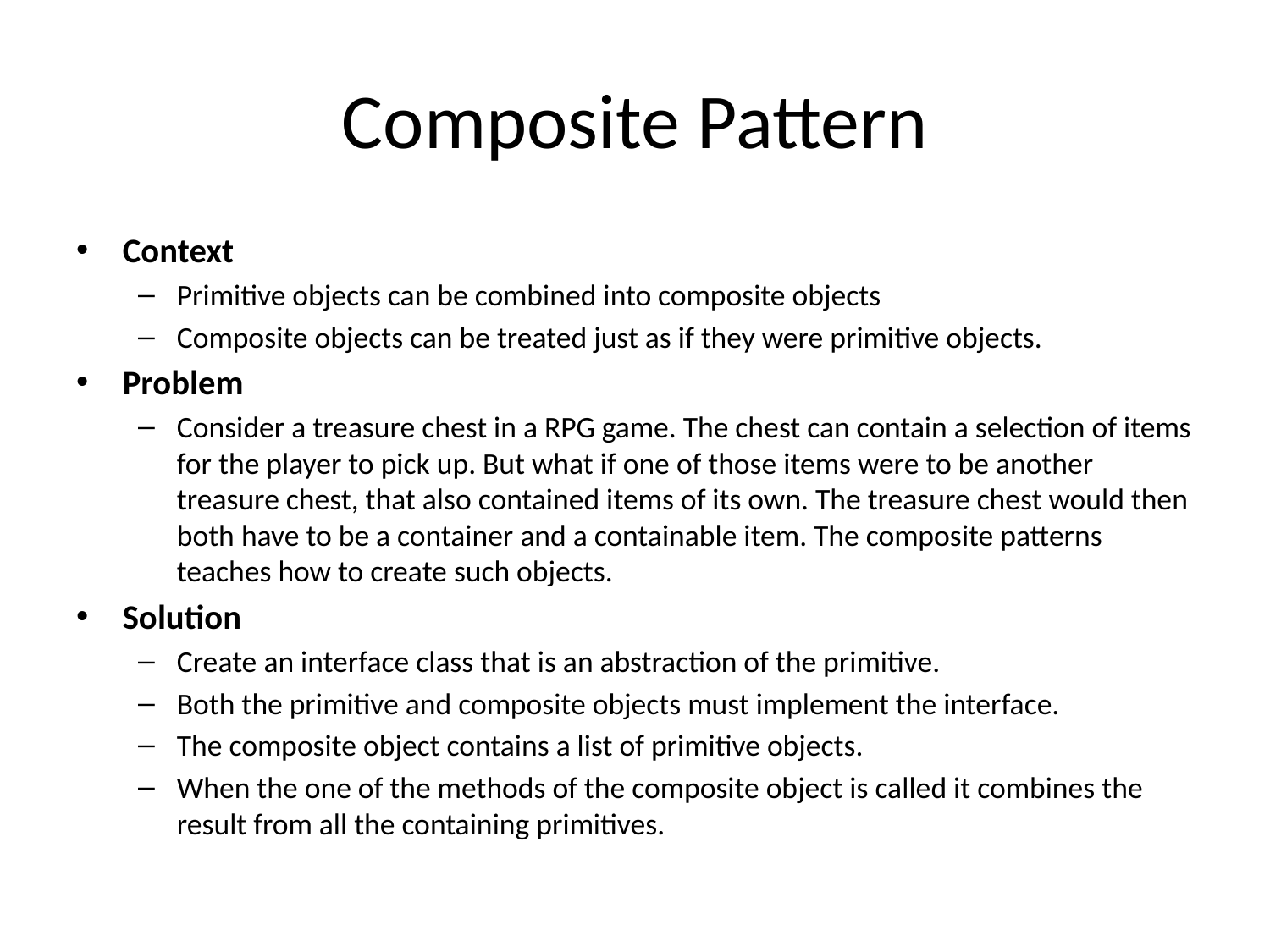

# Composite Pattern
Context
Primitive objects can be combined into composite objects
Composite objects can be treated just as if they were primitive objects.
Problem
Consider a treasure chest in a RPG game. The chest can contain a selection of items for the player to pick up. But what if one of those items were to be another treasure chest, that also contained items of its own. The treasure chest would then both have to be a container and a containable item. The composite patterns teaches how to create such objects.
Solution
Create an interface class that is an abstraction of the primitive.
Both the primitive and composite objects must implement the interface.
The composite object contains a list of primitive objects.
When the one of the methods of the composite object is called it combines the result from all the containing primitives.